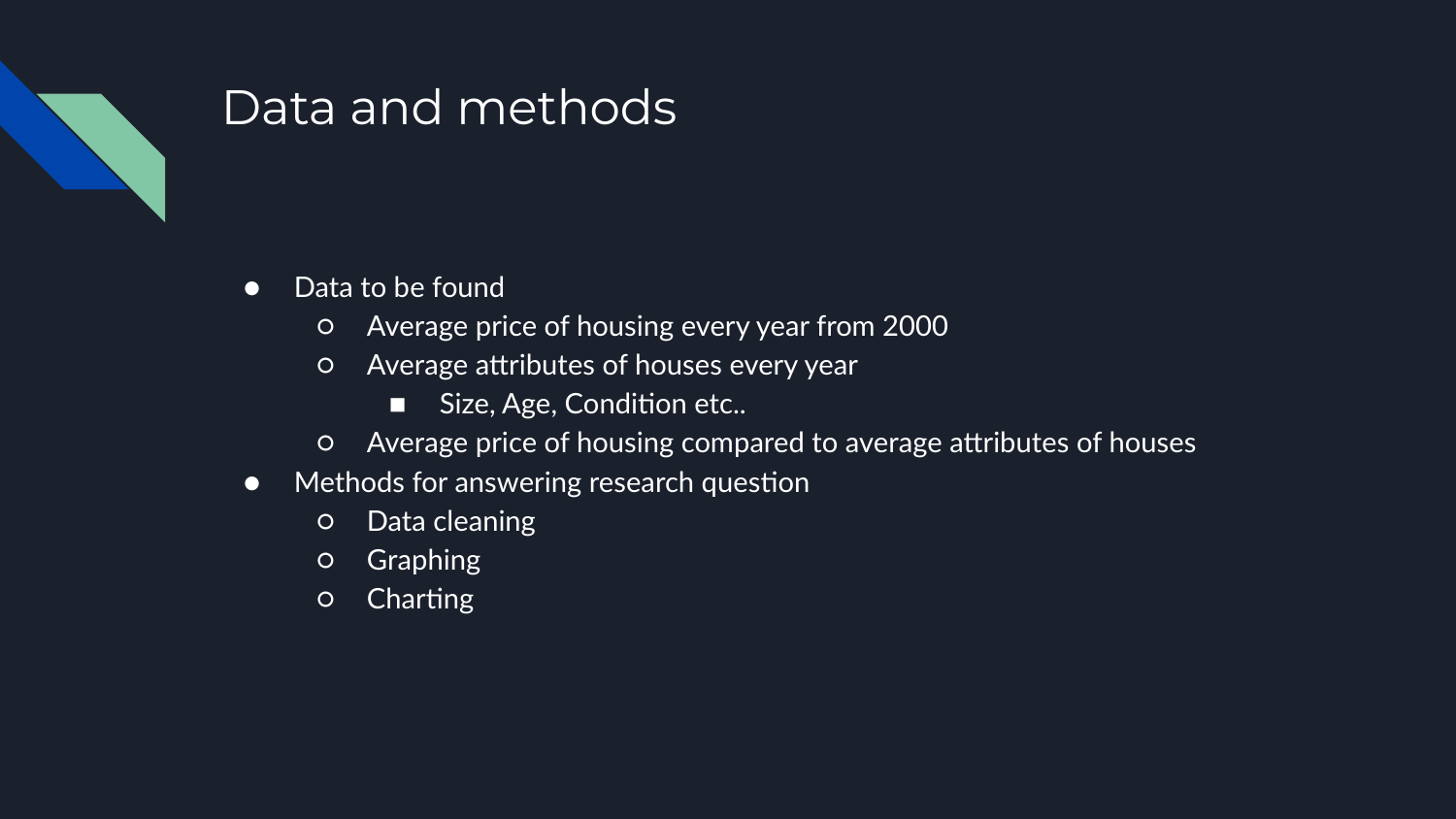

# Data and methods
Data to be found
Average price of housing every year from 2000
Average attributes of houses every year
Size, Age, Condition etc..
Average price of housing compared to average attributes of houses
Methods for answering research question
Data cleaning
Graphing
Charting